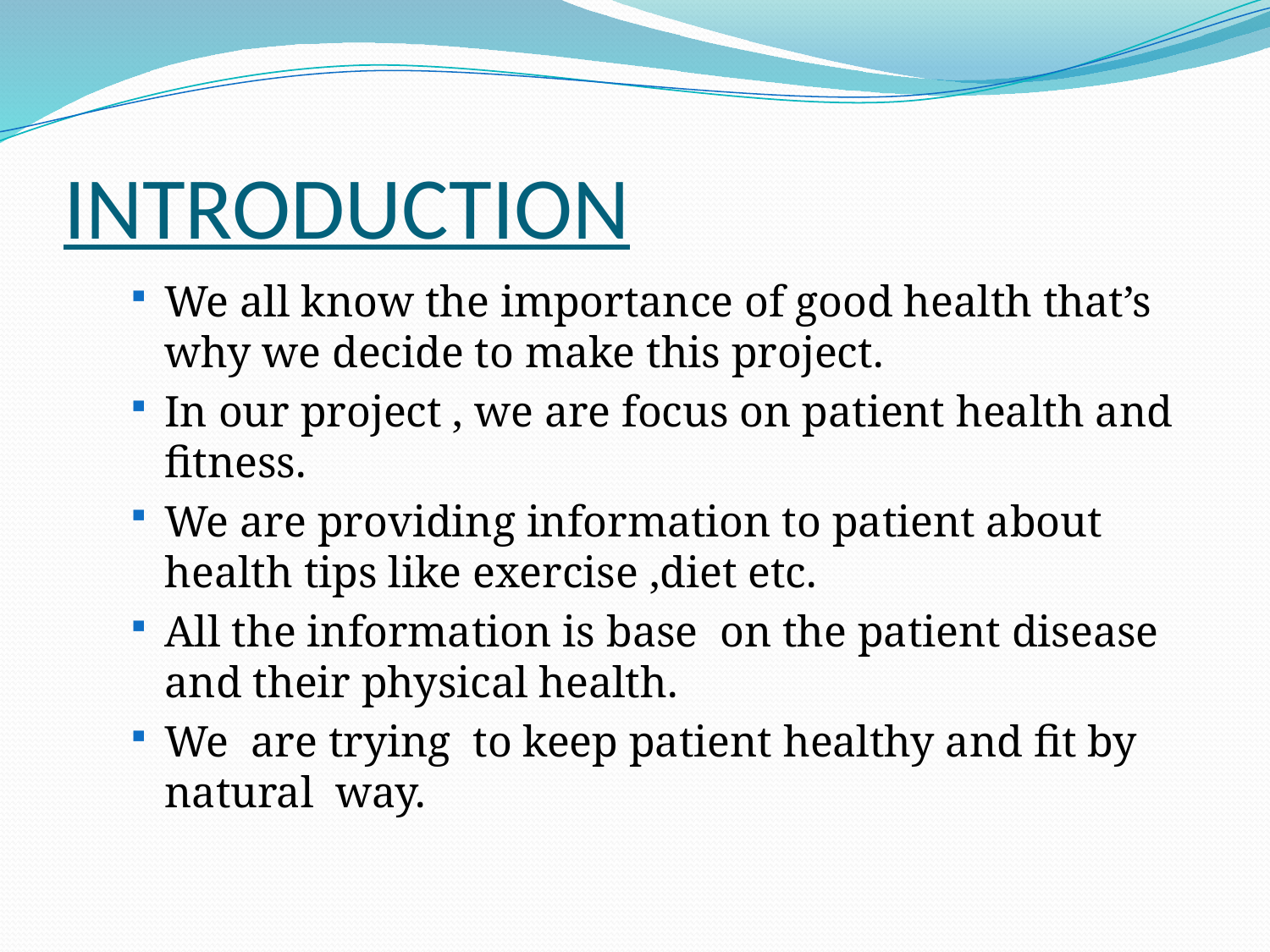

# INTRODUCTION
We all know the importance of good health that’s why we decide to make this project.
In our project , we are focus on patient health and fitness.
We are providing information to patient about health tips like exercise ,diet etc.
All the information is base  on the patient disease  and their physical health.
We  are trying  to keep patient healthy and fit by natural  way.